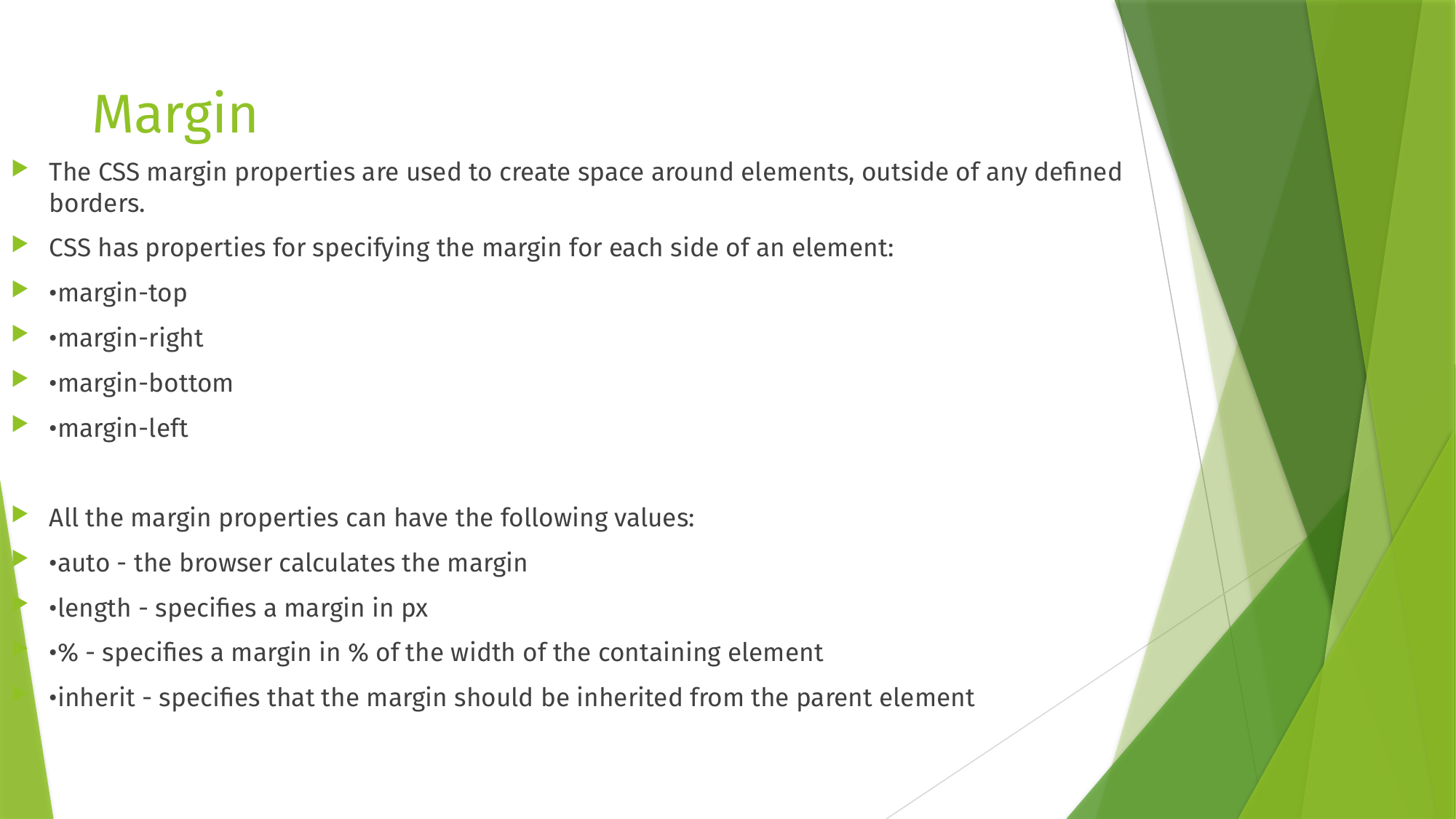

# Margin
The CSS margin properties are used to create space around elements, outside of any defined borders.
CSS has properties for specifying the margin for each side of an element:
•margin-top
•margin-right
•margin-bottom
•margin-left

All the margin properties can have the following values:
•auto - the browser calculates the margin
•length - specifies a margin in px
•% - specifies a margin in % of the width of the containing element
•inherit - specifies that the margin should be inherited from the parent element